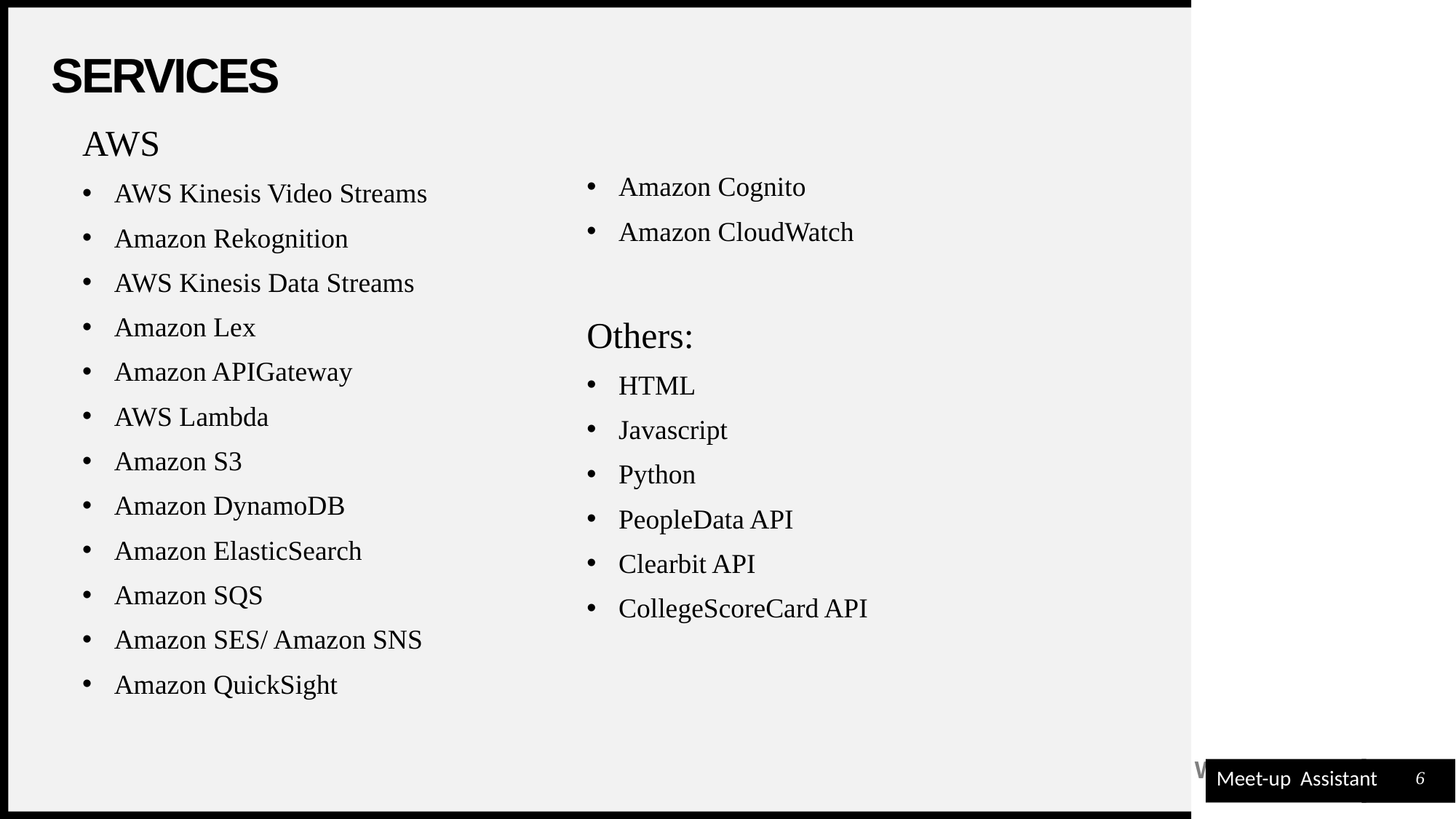

# Services
AWS
AWS Kinesis Video Streams
Amazon Rekognition
AWS Kinesis Data Streams
Amazon Lex
Amazon APIGateway
AWS Lambda
Amazon S3
Amazon DynamoDB
Amazon ElasticSearch
Amazon SQS
Amazon SES/ Amazon SNS
Amazon QuickSight

Amazon Cognito
Amazon CloudWatch

Others:
HTML
Javascript
Python
PeopleData API
Clearbit API
CollegeScoreCard API

Meet-up  Assistant
6